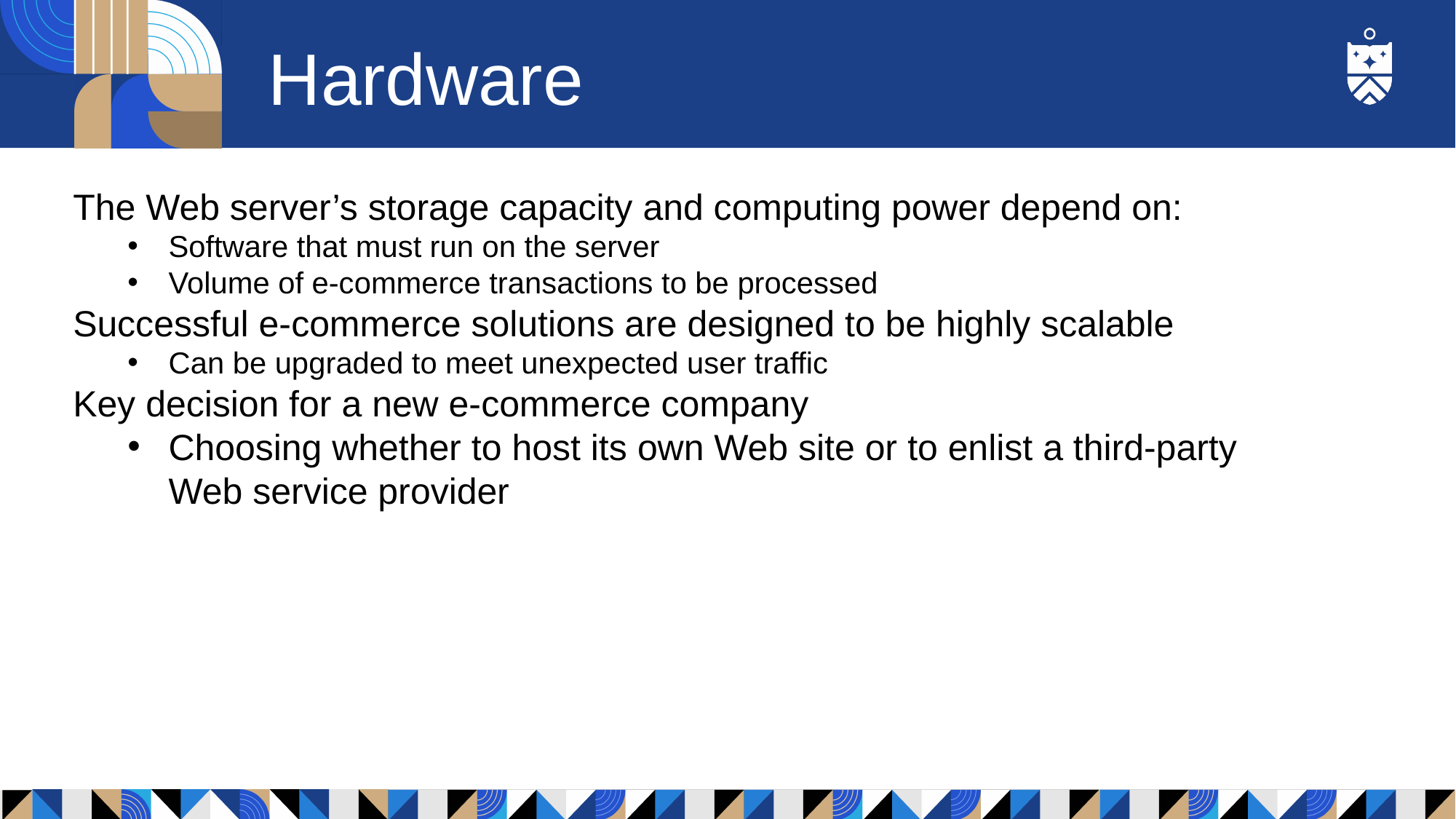

# Hardware
The Web server’s storage capacity and computing power depend on:
Software that must run on the server
Volume of e-commerce transactions to be processed
Successful e-commerce solutions are designed to be highly scalable
Can be upgraded to meet unexpected user traffic
Key decision for a new e-commerce company
Choosing whether to host its own Web site or to enlist a third-party Web service provider